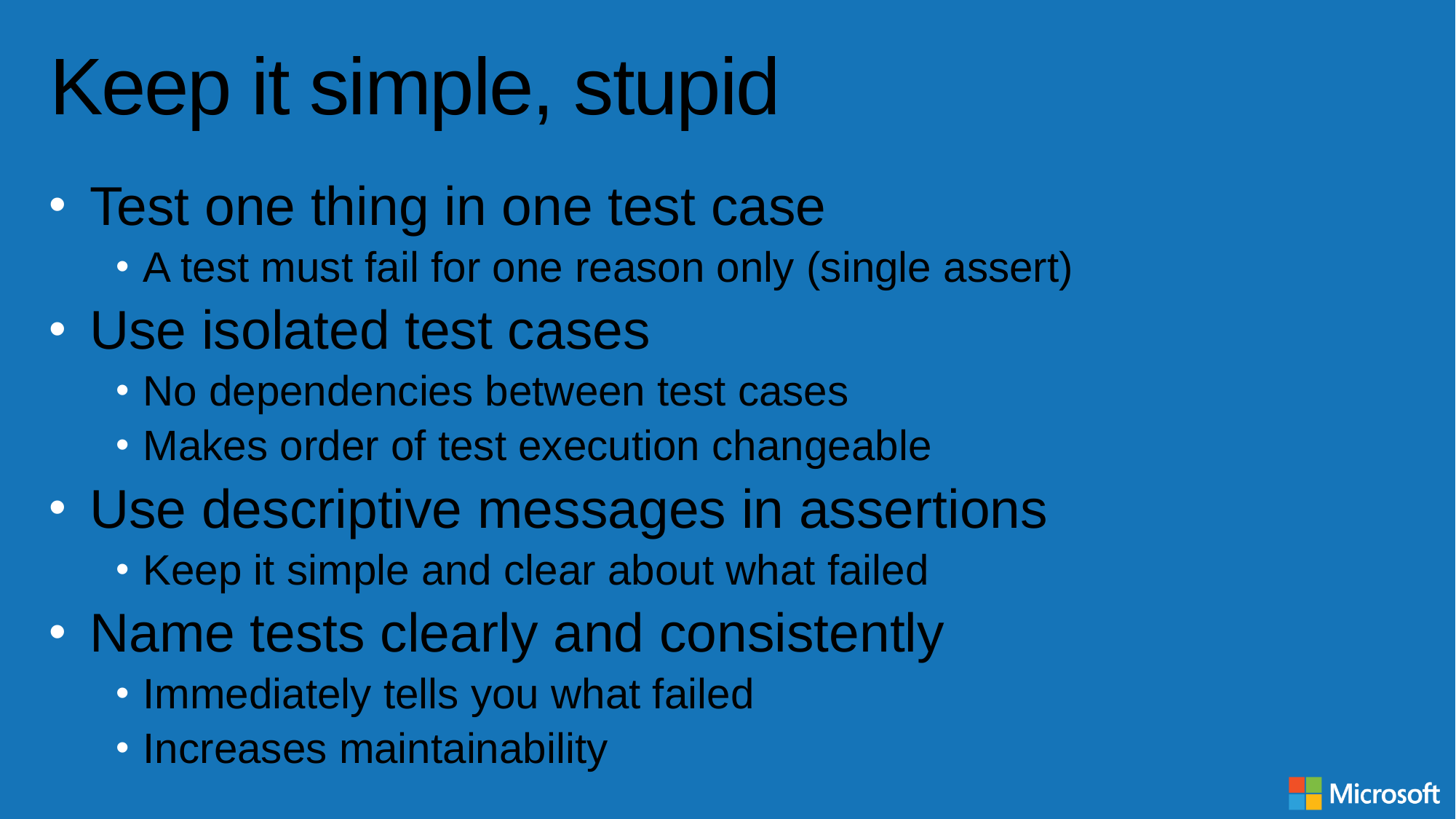

# Keep it simple, stupid
Test one thing in one test case
A test must fail for one reason only (single assert)
Use isolated test cases
No dependencies between test cases
Makes order of test execution changeable
Use descriptive messages in assertions
Keep it simple and clear about what failed
Name tests clearly and consistently
Immediately tells you what failed
Increases maintainability